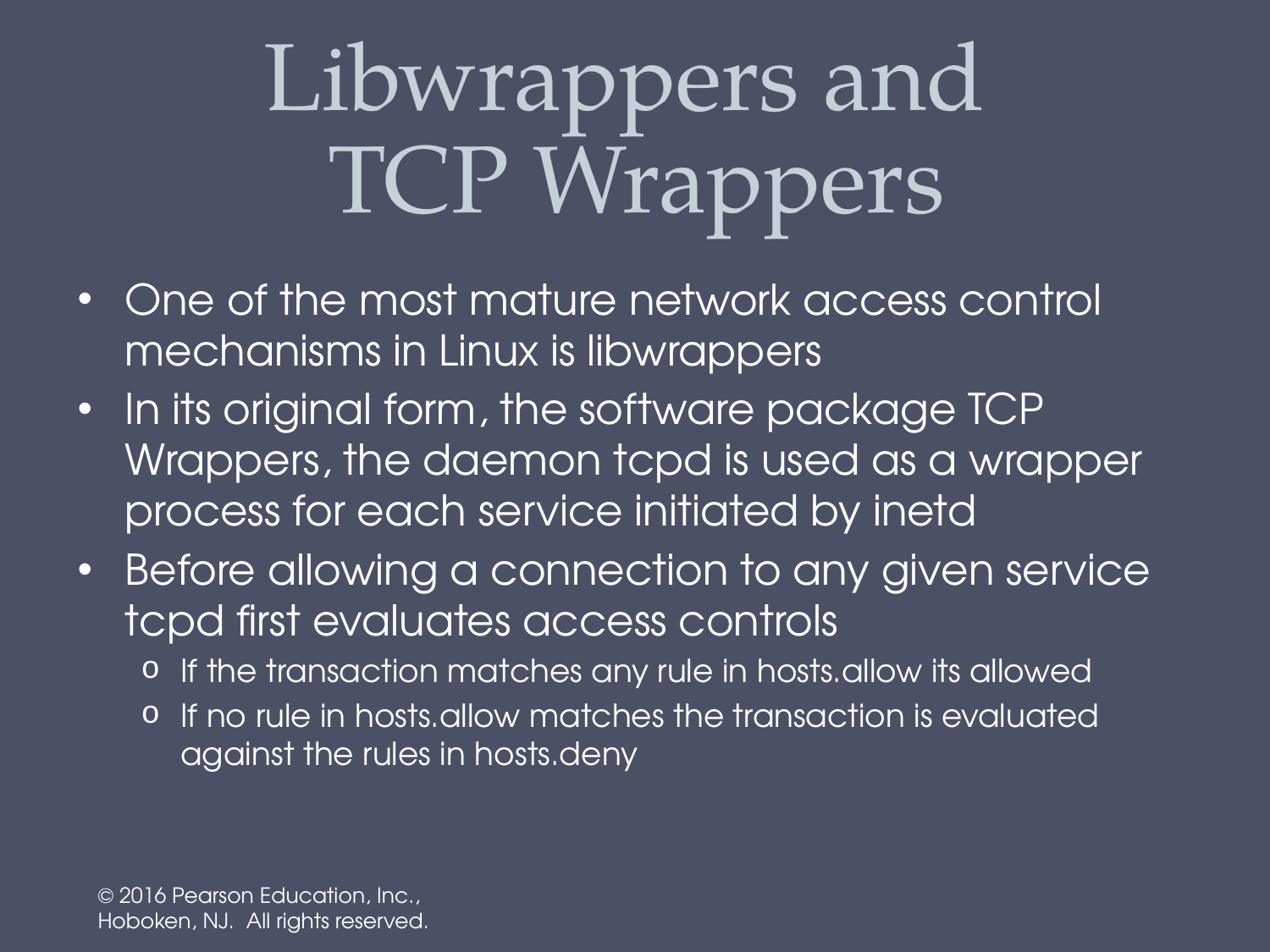

# Libwrappers and TCP Wrappers
One of the most mature network access control mechanisms in Linux is libwrappers
In its original form, the software package TCP Wrappers, the daemon tcpd is used as a wrapper process for each service initiated by inetd
Before allowing a connection to any given service tcpd first evaluates access controls
If the transaction matches any rule in hosts.allow its allowed
If no rule in hosts.allow matches the transaction is evaluated against the rules in hosts.deny
© 2016 Pearson Education, Inc., Hoboken, NJ.  All rights reserved.